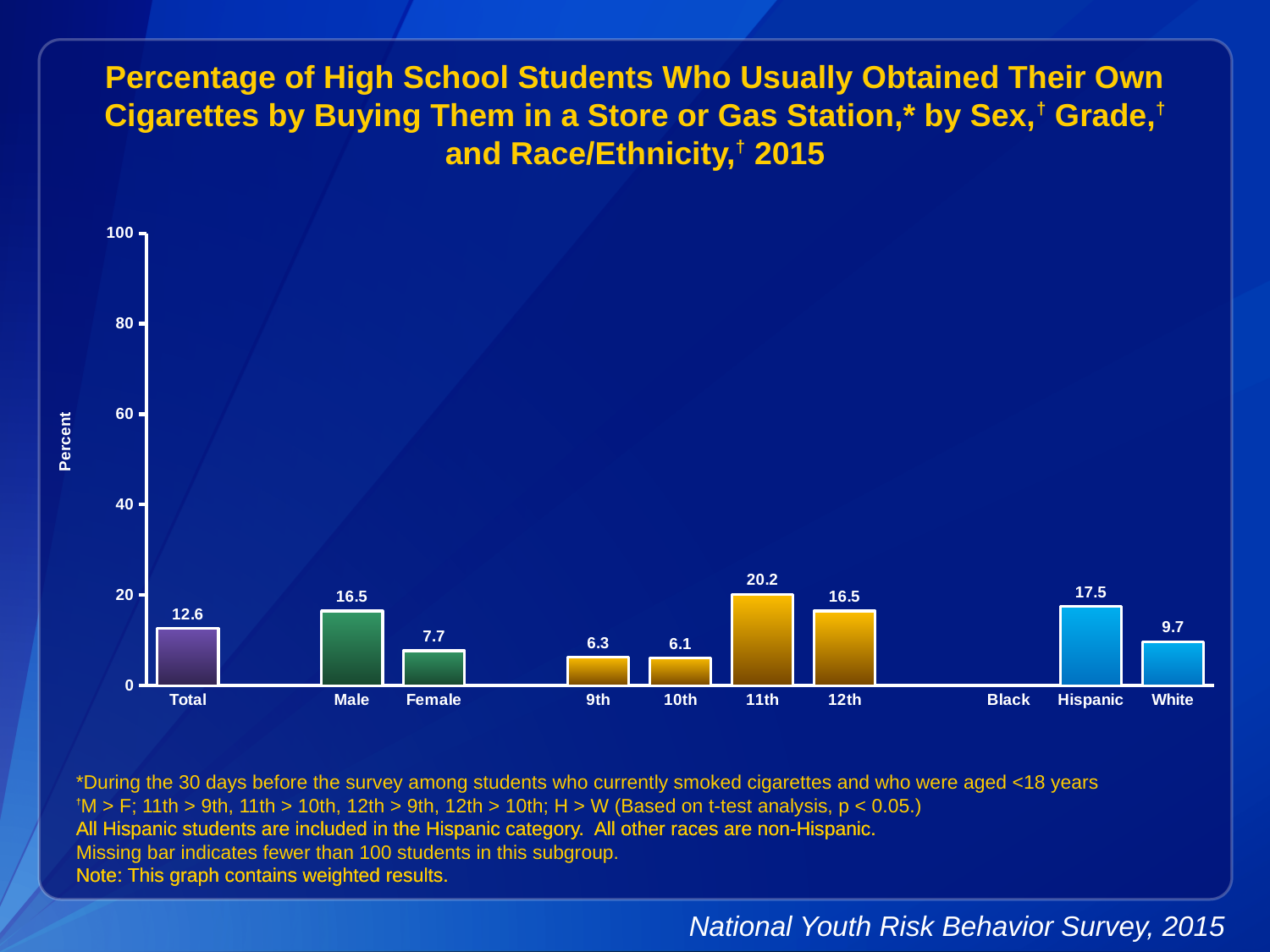

Percentage of High School Students Who Usually Obtained Their Own Cigarettes by Buying Them in a Store or Gas Station,* by Sex,† Grade,† and Race/Ethnicity,† 2015

### Chart

| Category | Series 1 |
|---|---|
| Total | 12.6 |
|  | None |
| Male | 16.5 |
| Female | 7.7 |
|  | None |
| 9th | 6.3 |
| 10th | 6.1 |
| 11th | 20.2 |
| 12th | 16.5 |
|  | None |
| Black | None |
| Hispanic | 17.5 |
| White | 9.7 |
*During the 30 days before the survey among students who currently smoked cigarettes and who were aged <18 years
†M > F; 11th > 9th, 11th > 10th, 12th > 9th, 12th > 10th; H > W (Based on t-test analysis, p < 0.05.)
All Hispanic students are included in the Hispanic category.  All other races are non-Hispanic.
Missing bar indicates fewer than 100 students in this subgroup.
Note: This graph contains weighted results.
All Hispanic students are included in the Hispanic category.  All other races are non-Hispanic.

Note: This graph contains weighted results.
National Youth Risk Behavior Survey, 2015